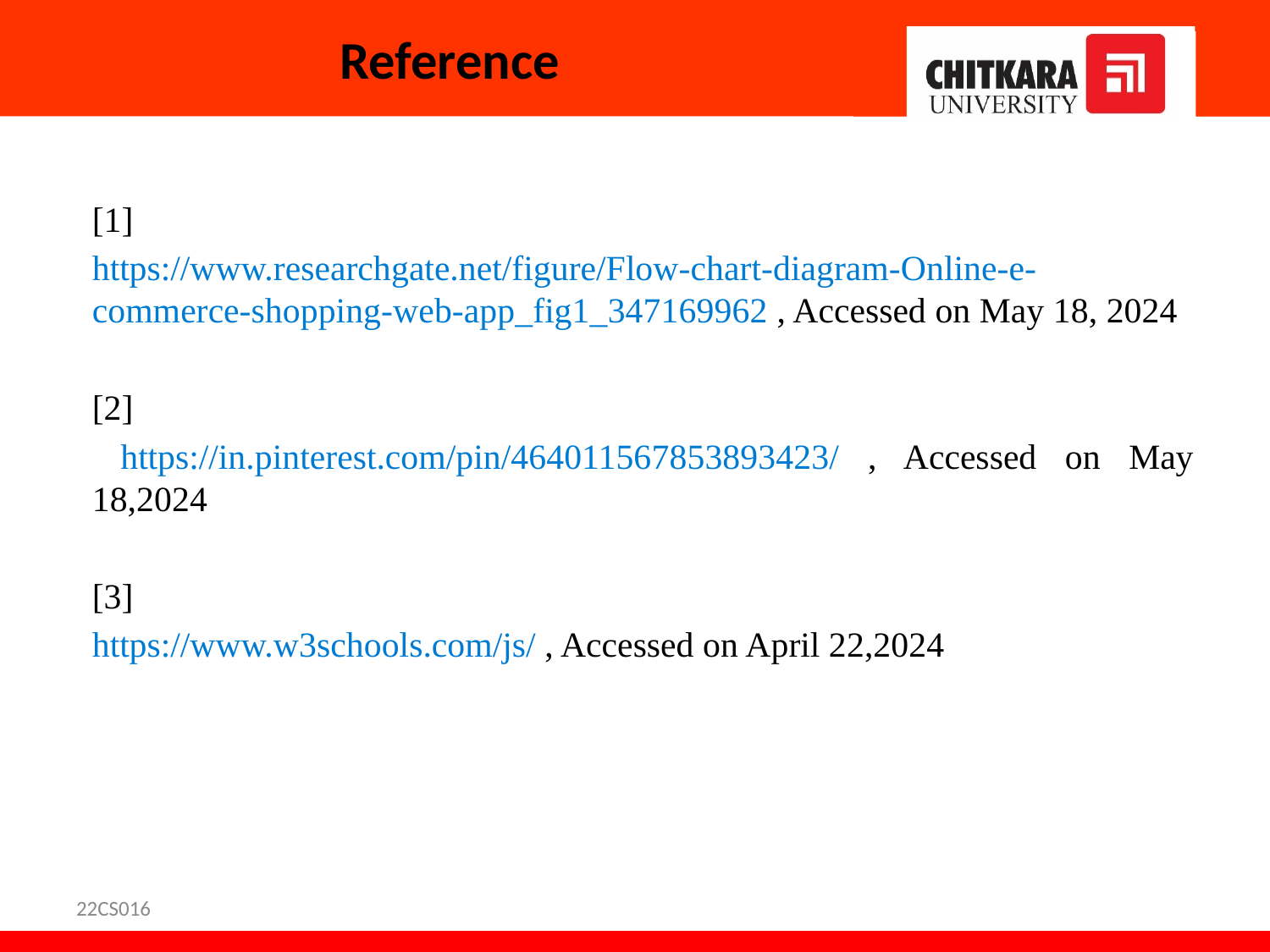

# Reference
[1]
https://www.researchgate.net/figure/Flow-chart-diagram-Online-e-commerce-shopping-web-app_fig1_347169962 , Accessed on May 18, 2024

[2]
 https://in.pinterest.com/pin/464011567853893423/ , Accessed on May 18,2024

[3]
https://www.w3schools.com/js/ , Accessed on April 22,2024

22CS016
24